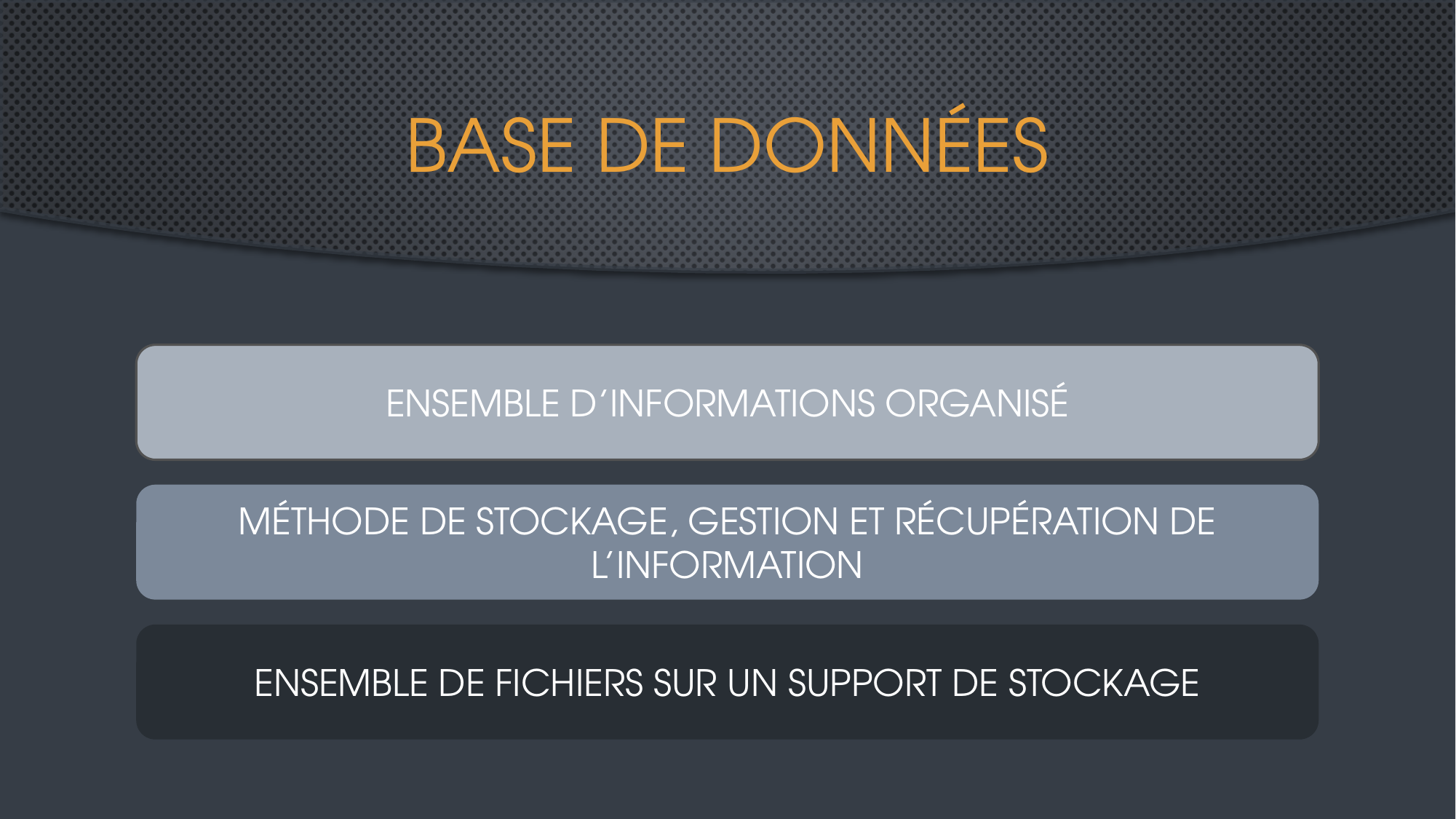

# Base de données
ENSEMBLE D’INFORMATIONS ORGANISÉ
MÉTHODE DE STOCKAGE, GESTION ET RÉCUPÉRATION DE L’INFORMATION
ENSEMBLE DE FICHIERS SUR UN SUPPORT DE STOCKAGE